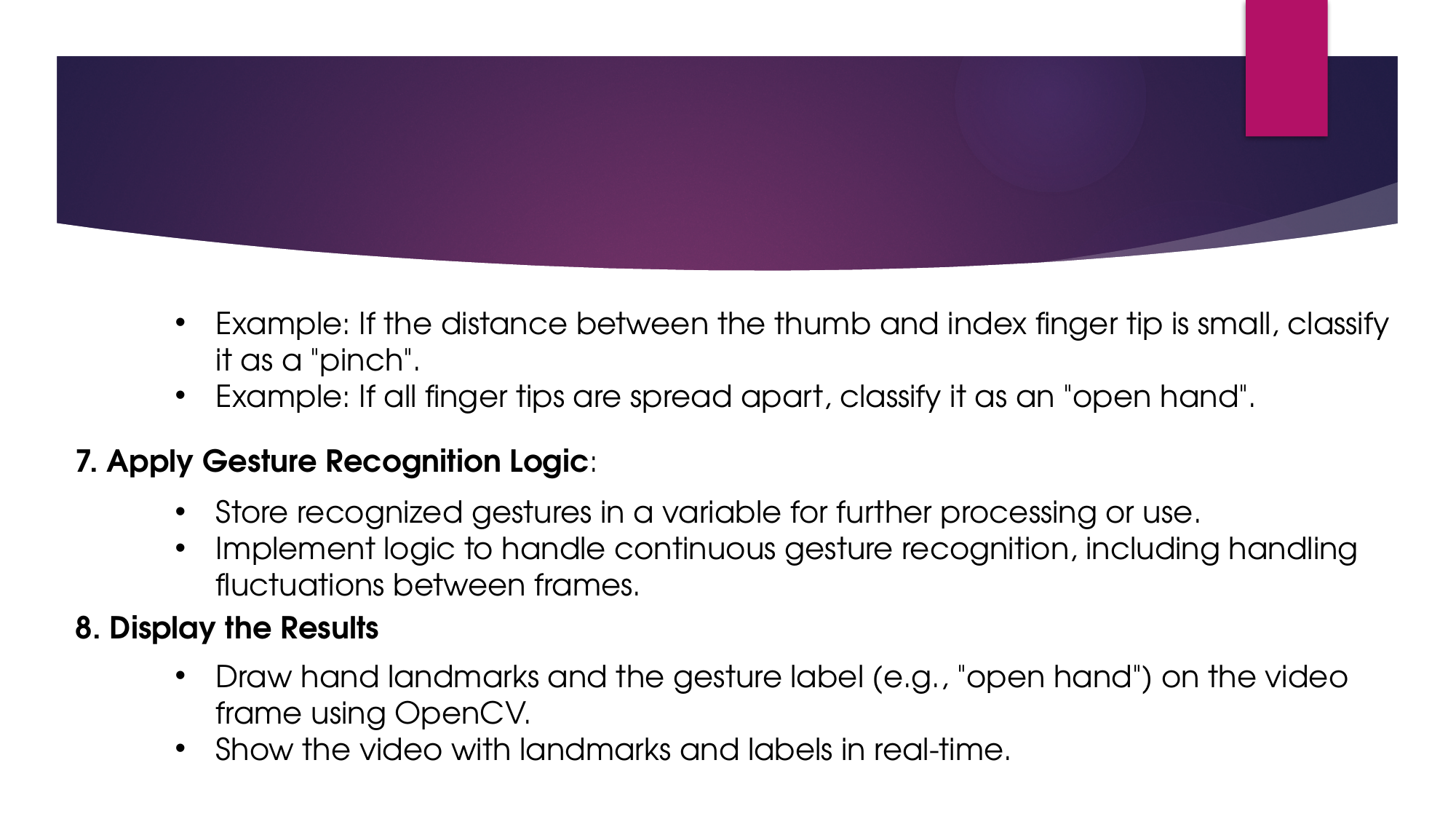

Example: If the distance between the thumb and index finger tip is small, classify it as a "pinch".
Example: If all finger tips are spread apart, classify it as an "open hand".
7. Apply Gesture Recognition Logic:

Store recognized gestures in a variable for further processing or use.
Implement logic to handle continuous gesture recognition, including handling fluctuations between frames.
8. Display the Results
Draw hand landmarks and the gesture label (e.g., "open hand") on the video frame using OpenCV.
Show the video with landmarks and labels in real-time.